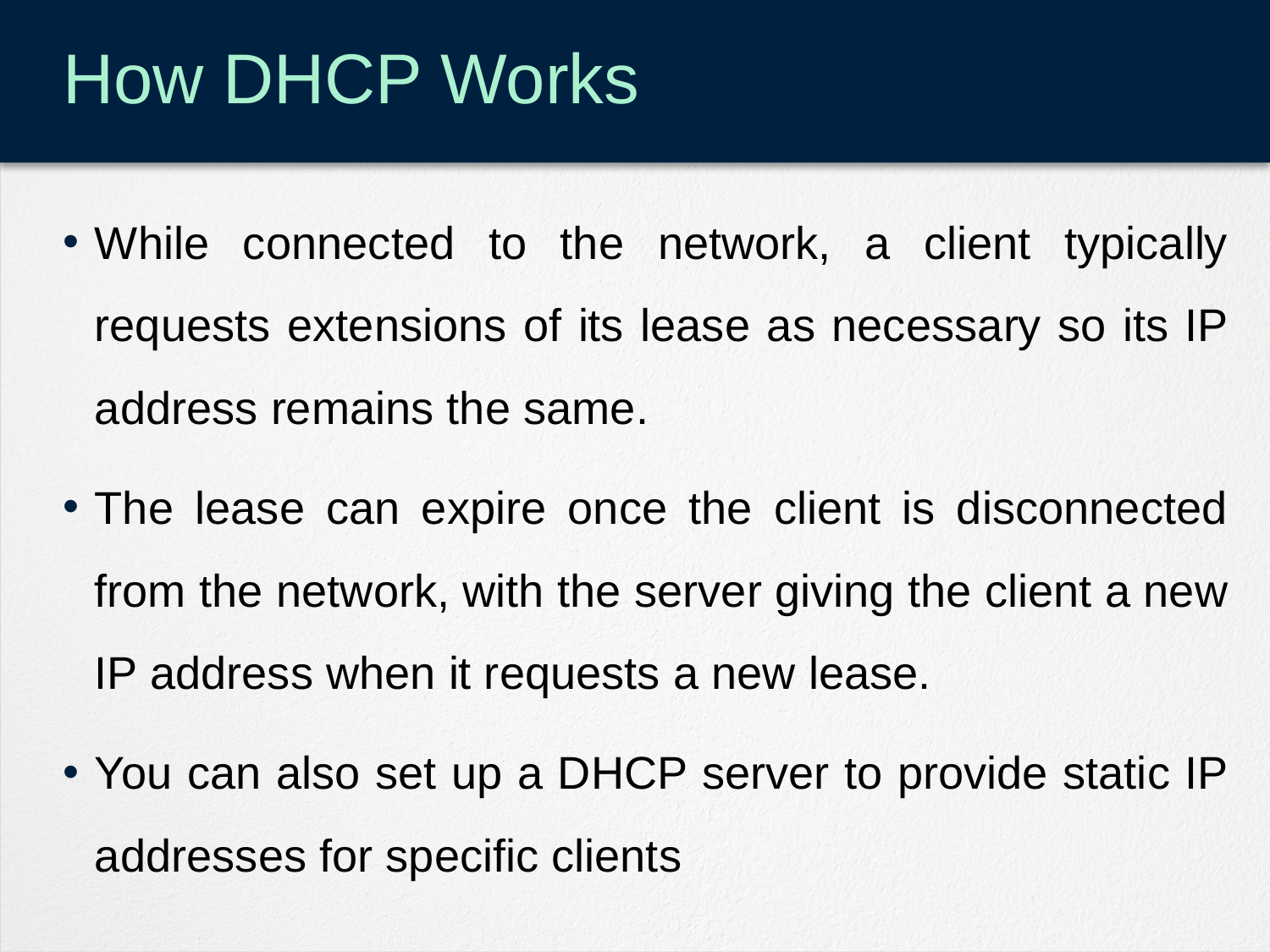

# How DHCP Works
While connected to the network, a client typically requests extensions of its lease as necessary so its IP address remains the same.
The lease can expire once the client is disconnected from the network, with the server giving the client a new IP address when it requests a new lease.
You can also set up a DHCP server to provide static IP addresses for specific clients